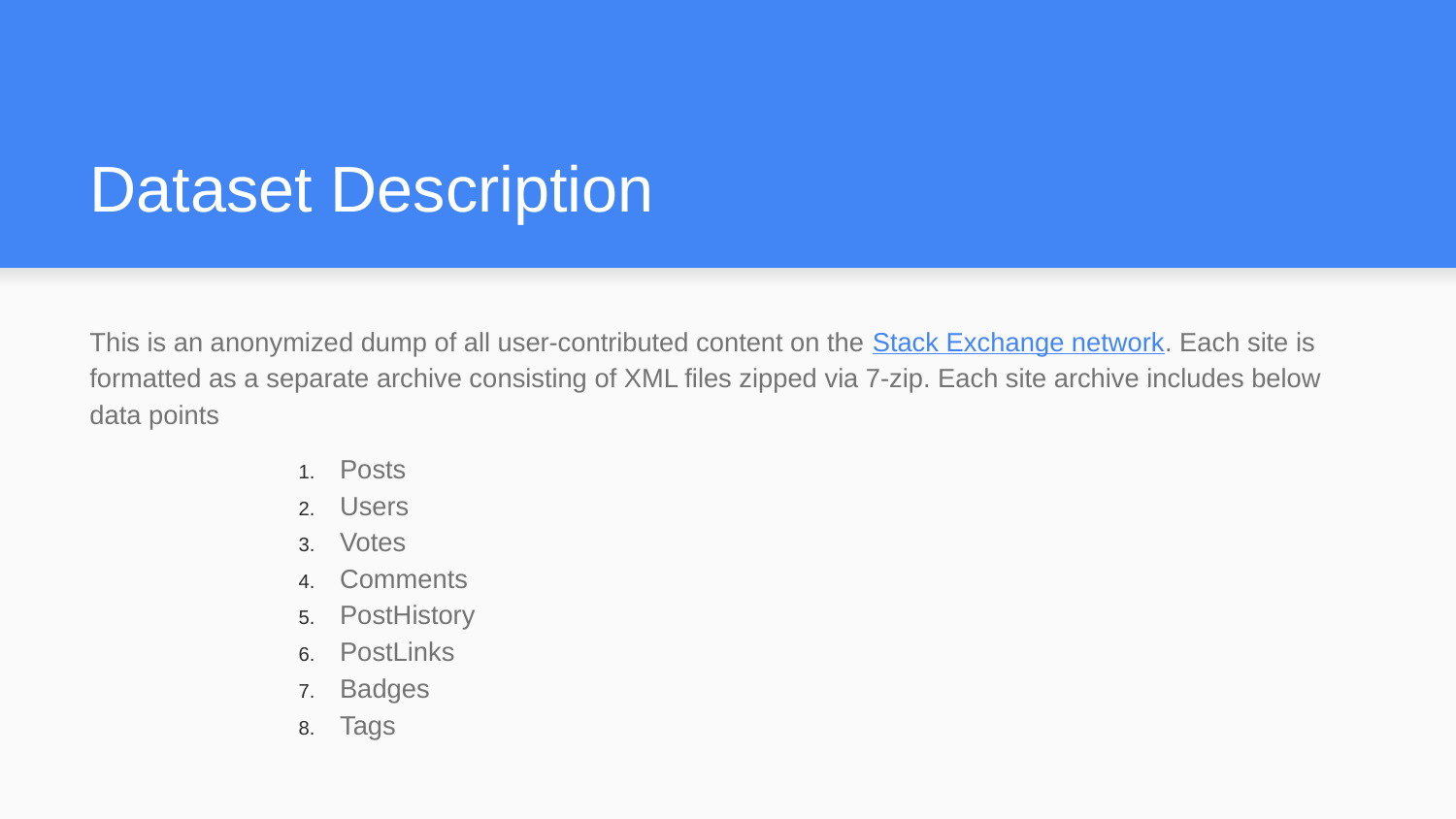

# Dataset Description
This is an anonymized dump of all user-contributed content on the Stack Exchange network. Each site is formatted as a separate archive consisting of XML files zipped via 7-zip. Each site archive includes below data points
Posts
Users
Votes
Comments
PostHistory
PostLinks
Badges
Tags